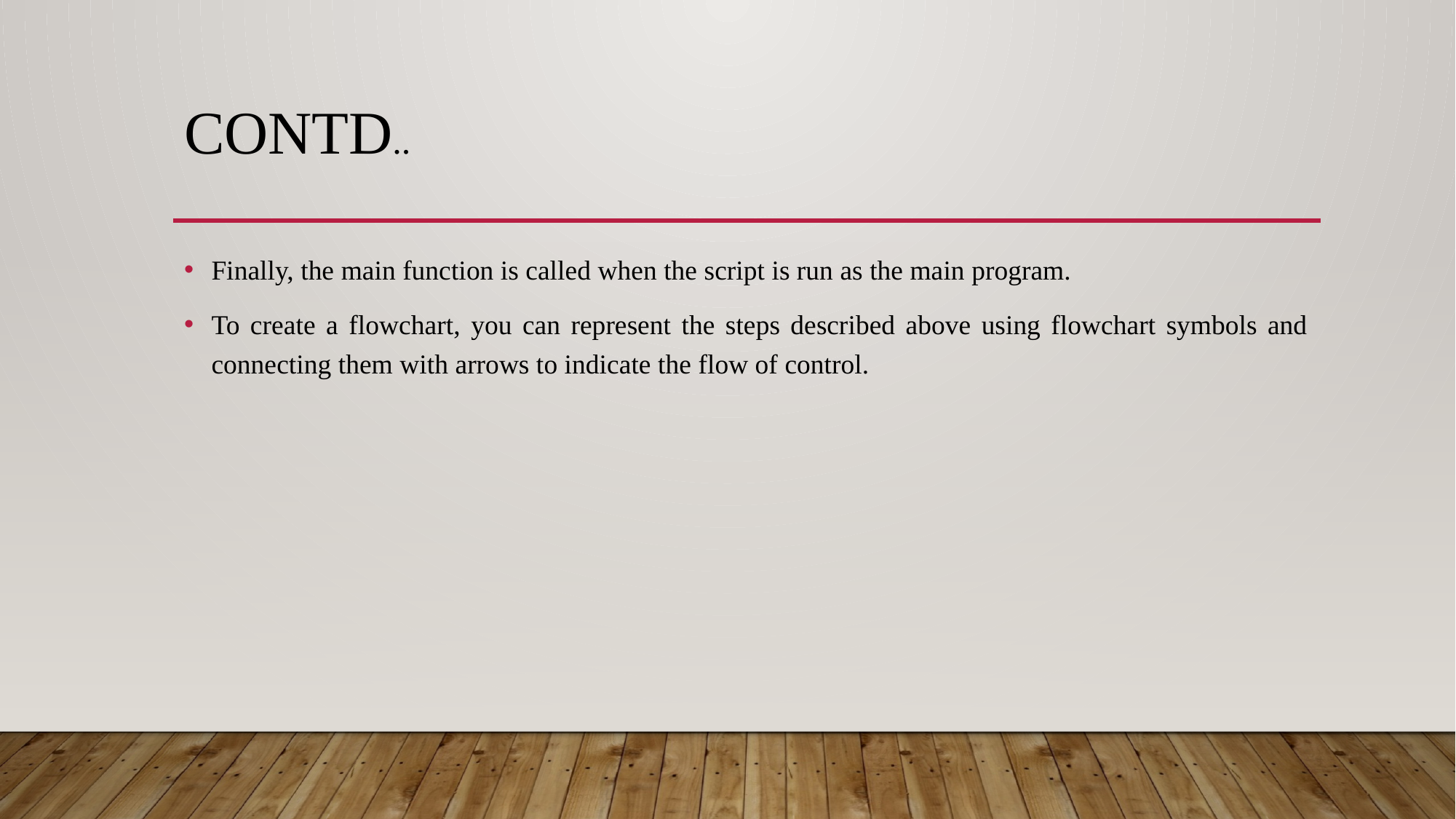

# Contd..
Finally, the main function is called when the script is run as the main program.
To create a flowchart, you can represent the steps described above using flowchart symbols and connecting them with arrows to indicate the flow of control.